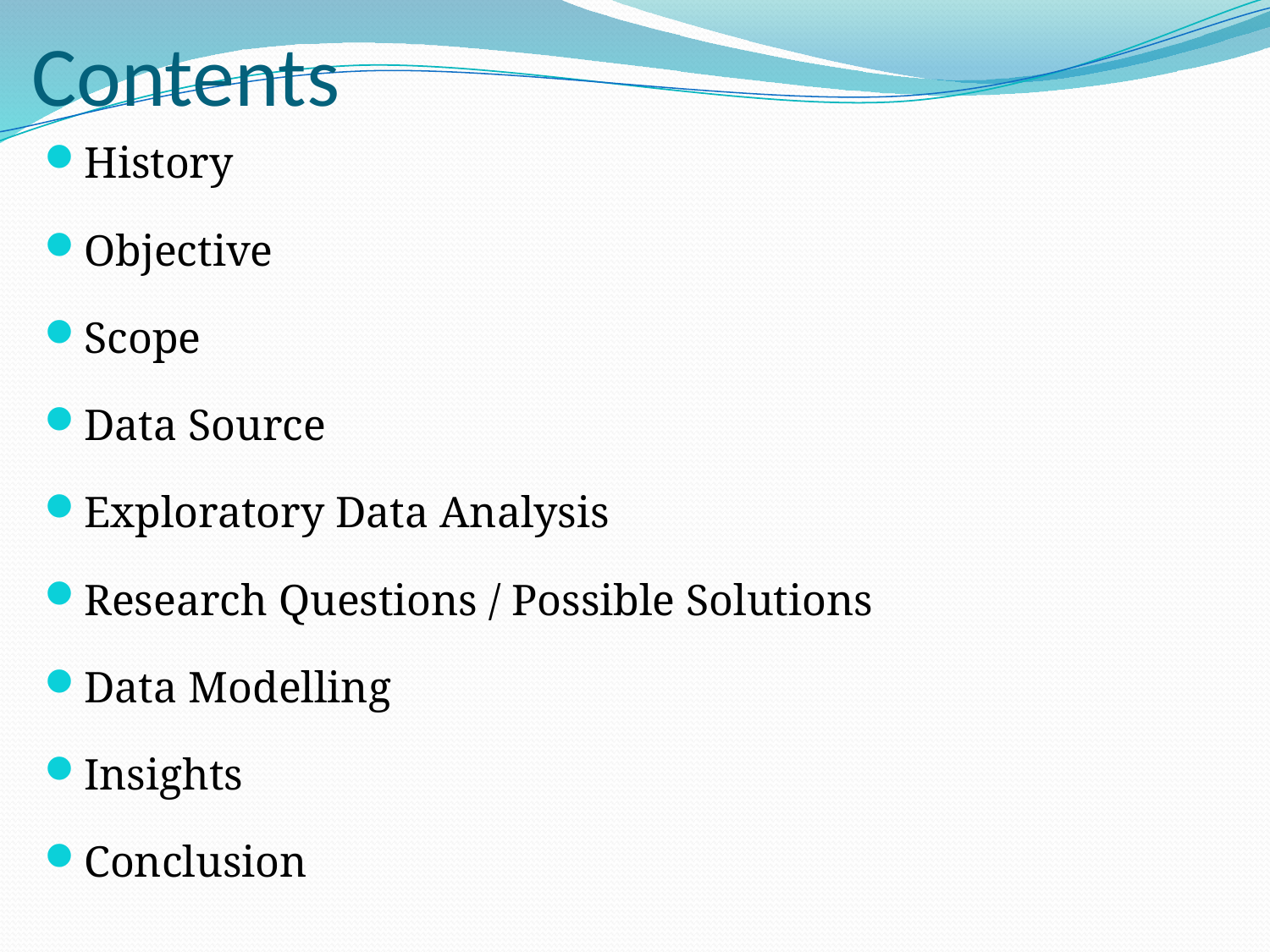

Contents
History
Objective
Scope
Data Source
Exploratory Data Analysis
Research Questions / Possible Solutions
Data Modelling
Insights
Conclusion